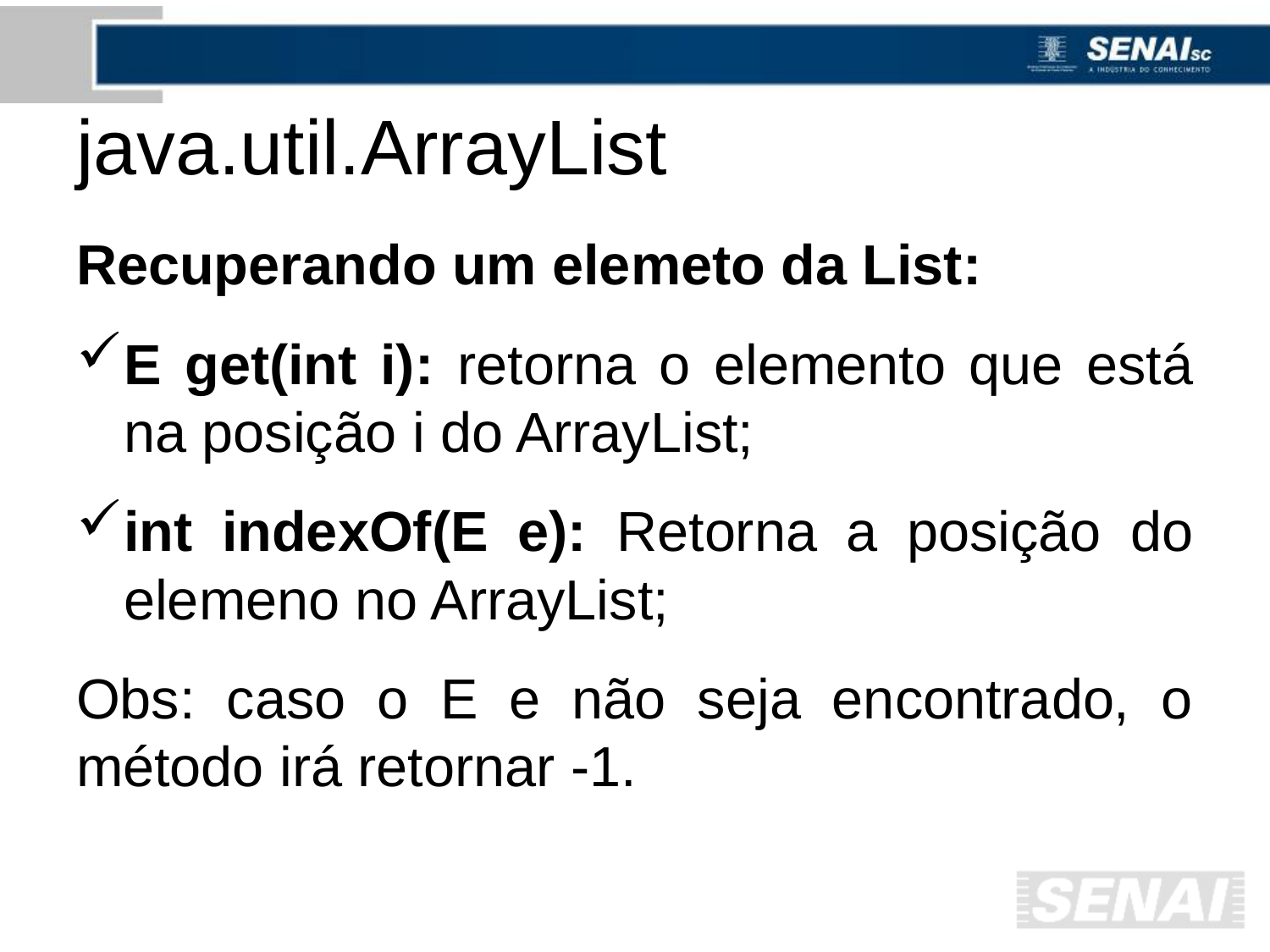

# java.util.ArrayList
Recuperando um elemeto da List:
E get(int i): retorna o elemento que está na posição i do ArrayList;
int indexOf(E e): Retorna a posição do elemeno no ArrayList;
Obs: caso o E e não seja encontrado, o método irá retornar -1.